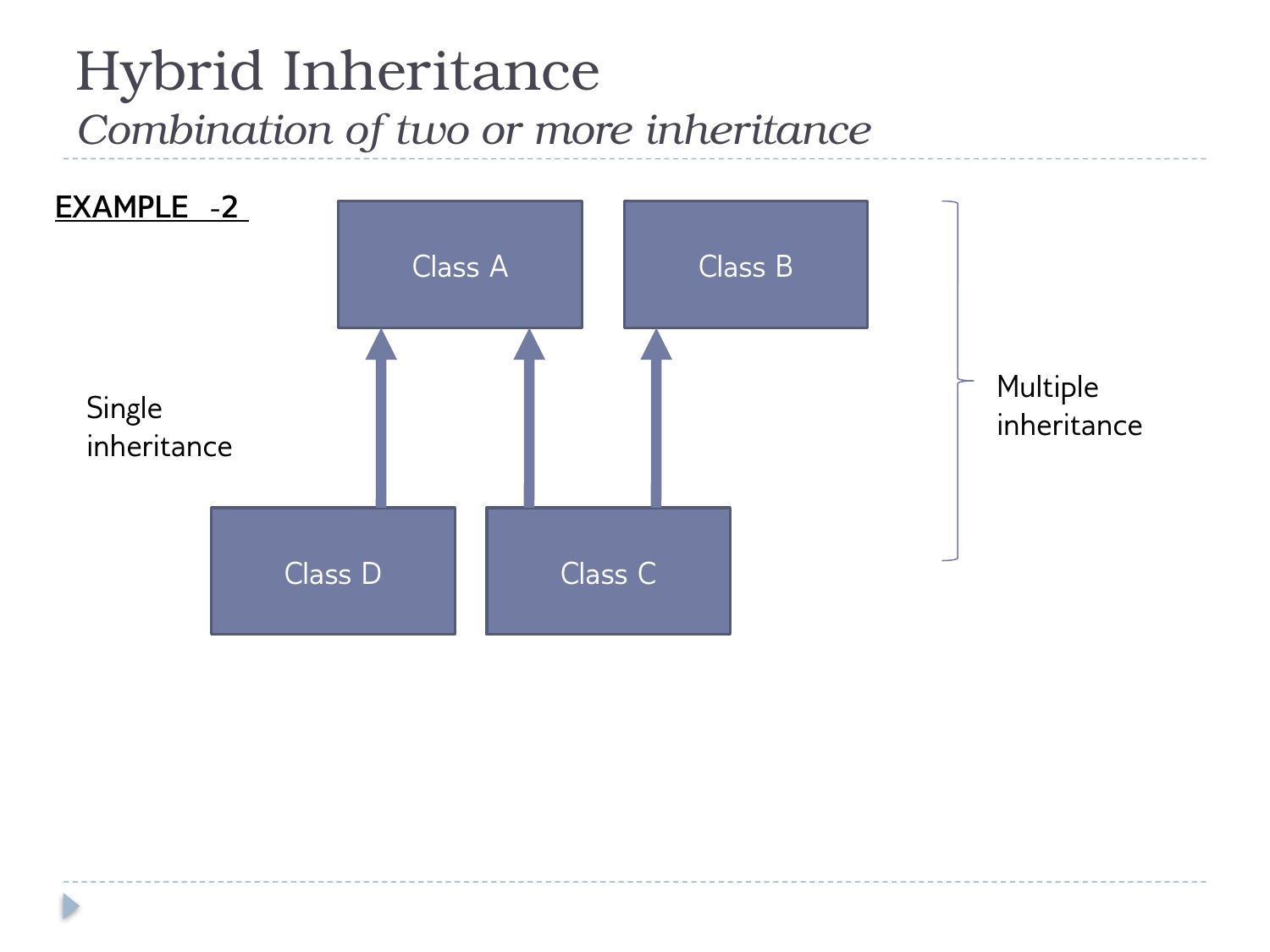

# Hybrid Inheritance Combination of two or more inheritance
EXAMPLE  -2
Class A
Class B

Multiple inheritance
Single
inheritance
Class D
Class C